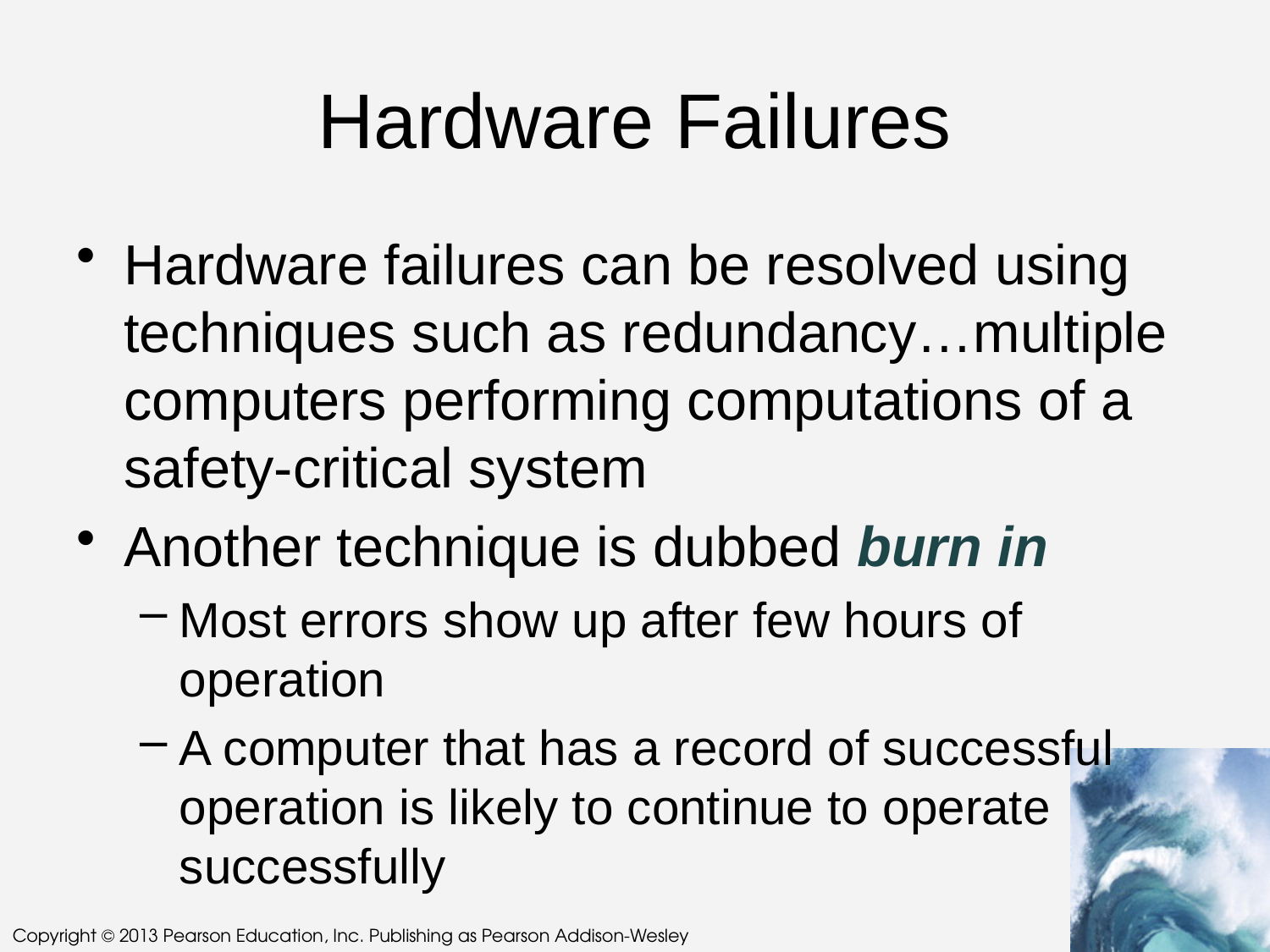

# Hardware Failures
Hardware failures can be resolved using techniques such as redundancy…multiple computers performing computations of a safety-critical system
Another technique is dubbed burn in
Most errors show up after few hours of operation
A computer that has a record of successful operation is likely to continue to operate successfully